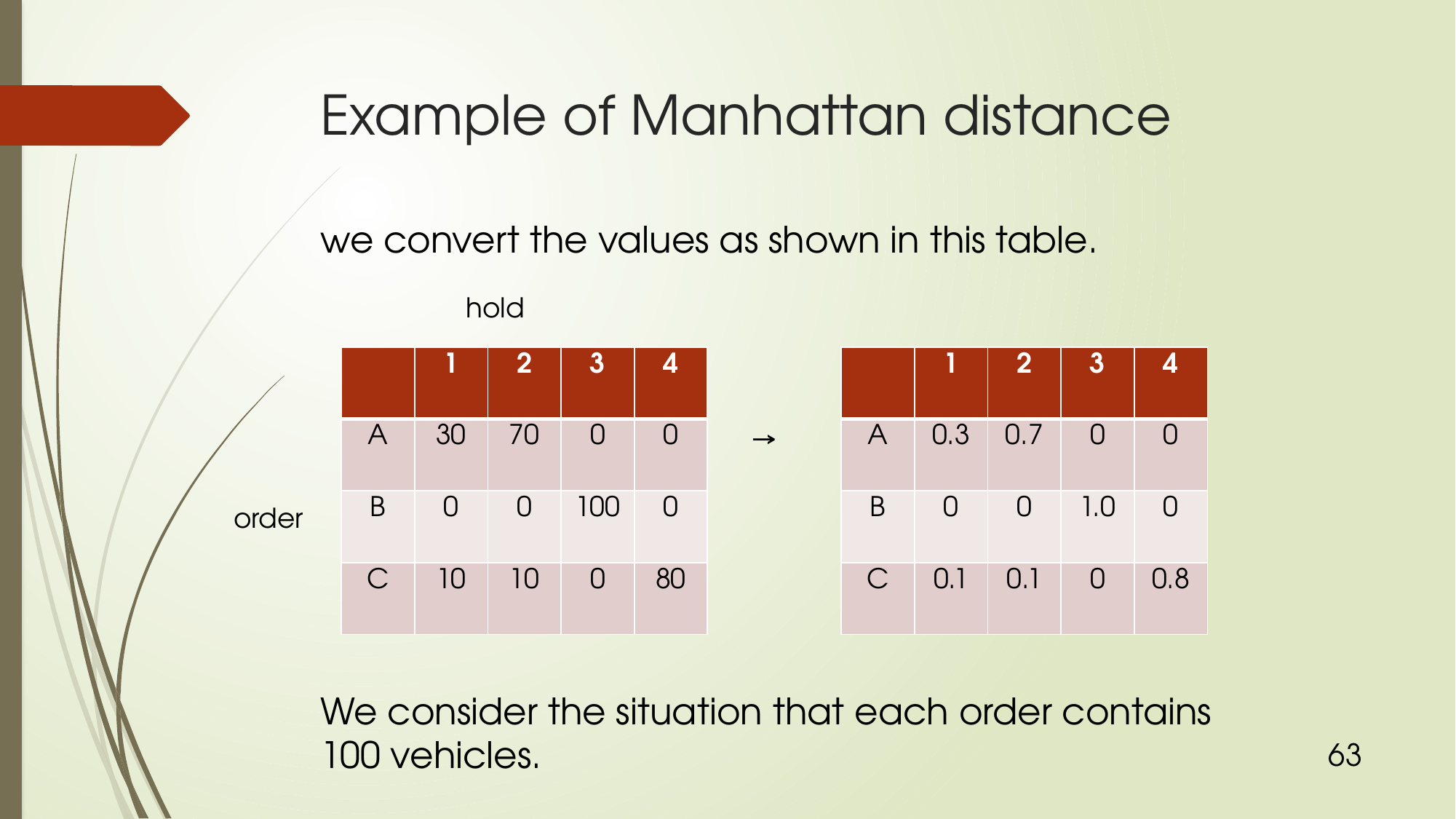

# Example of Manhattan distance
we convert the values as shown in this table.
hold
|  | 1 | 2 | 3 | 4 |
| --- | --- | --- | --- | --- |
| A | 30 | 70 | 0 | 0 |
| B | 0 | 0 | 100 | 0 |
| C | 10 | 10 | 0 | 80 |
|  | 1 | 2 | 3 | 4 |
| --- | --- | --- | --- | --- |
| A | 0.3 | 0.7 | 0 | 0 |
| B | 0 | 0 | 1.0 | 0 |
| C | 0.1 | 0.1 | 0 | 0.8 |
→
order
We consider the situation that each order contains
100 vehicles.
63